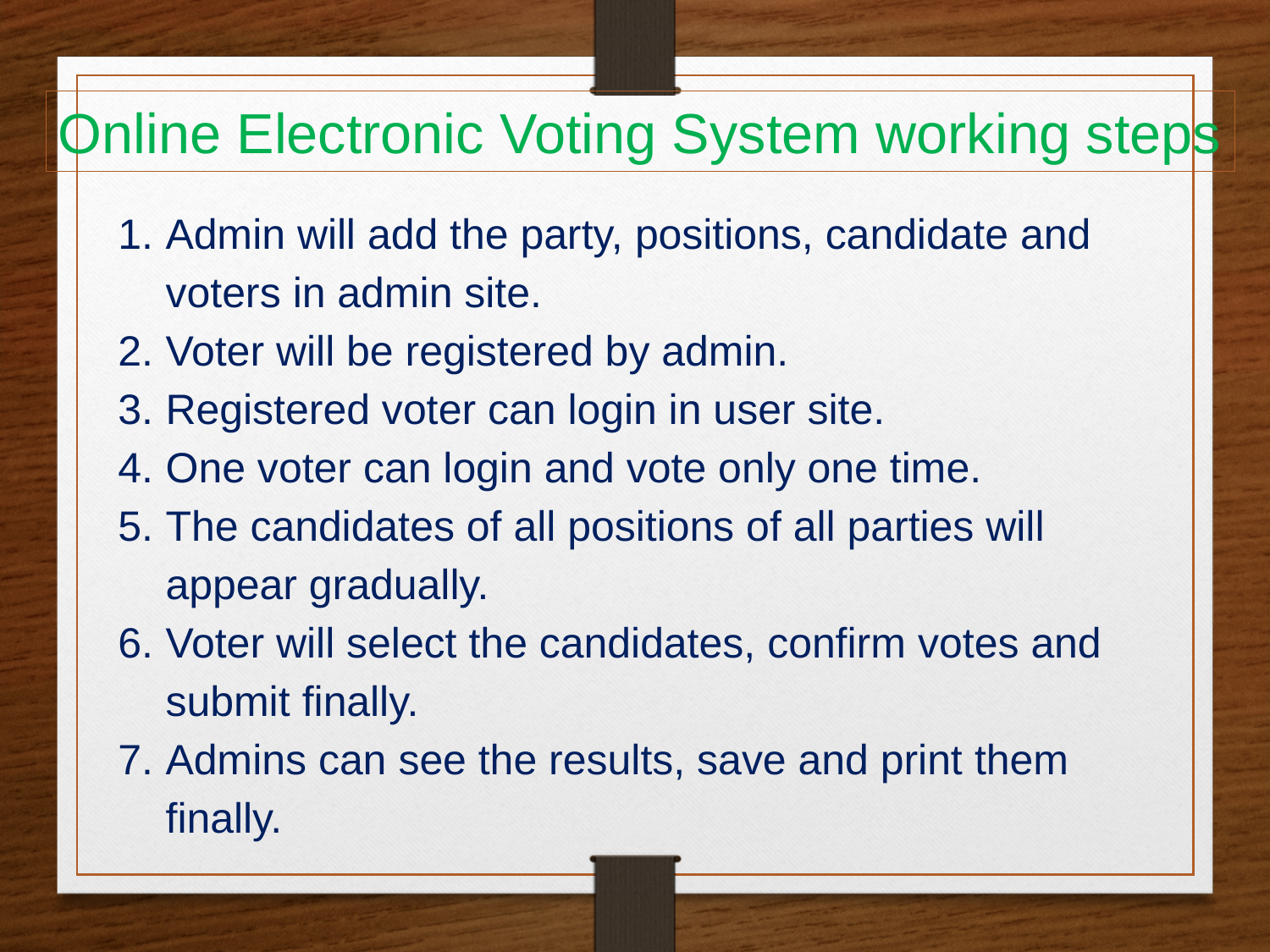

Online Electronic Voting System working steps

Admin will add the party, positions, candidate and voters in admin site.
Voter will be registered by admin.
Registered voter can login in user site.
One voter can login and vote only one time.
The candidates of all positions of all parties will appear gradually.
Voter will select the candidates, confirm votes and submit finally.
Admins can see the results, save and print them finally.